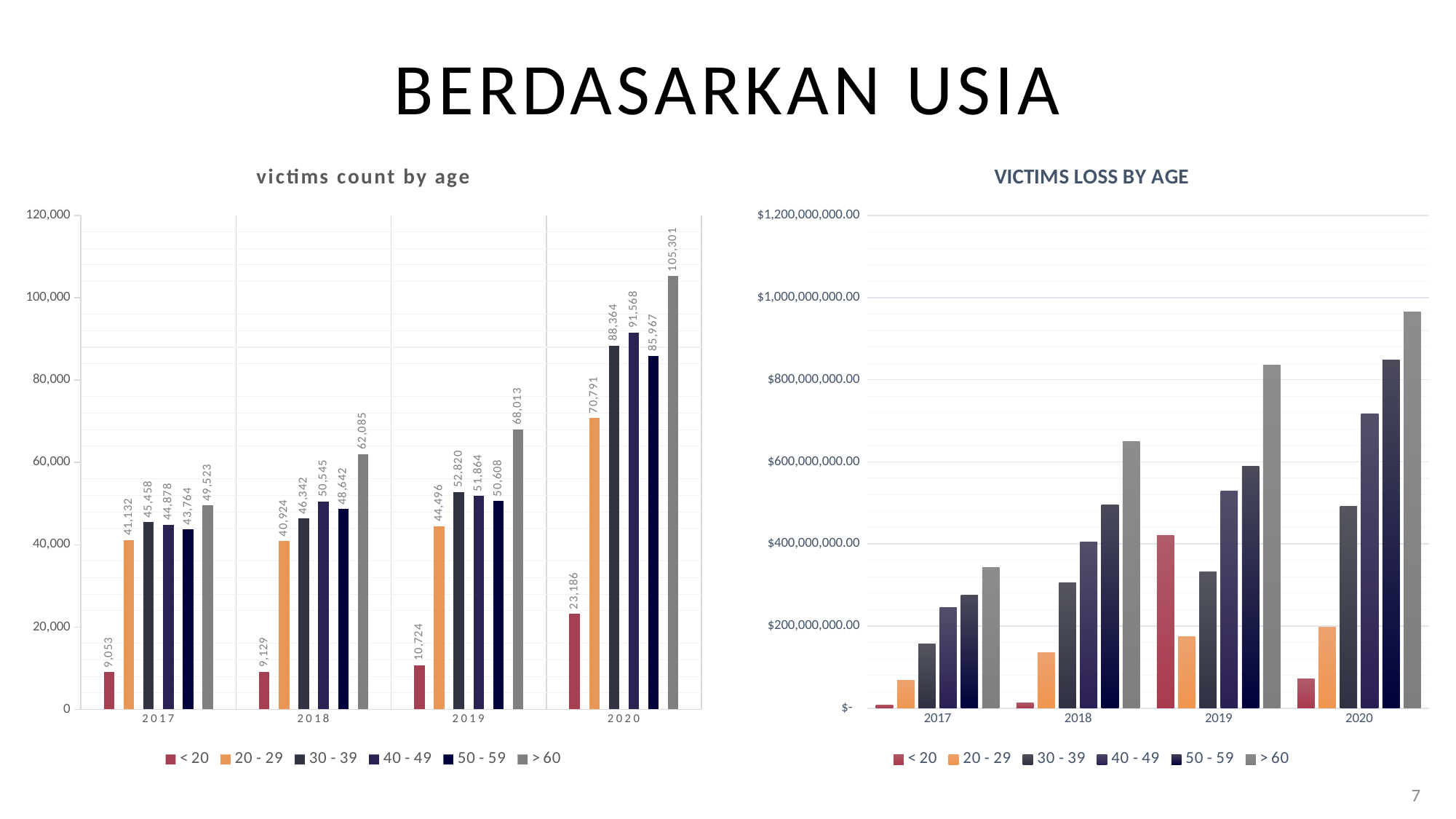

# Berdasarkan usia

### Chart: victims count by age

| Category | < 20 | 20 - 29 | 30 - 39 | 40 - 49 | 50 - 59 | > 60 |
|---|---|---|---|---|---|---|
| 2017 | 9053.0 | 41132.0 | 45458.0 | 44878.0 | 43764.0 | 49523.0 |
| 2018 | 9129.0 | 40924.0 | 46342.0 | 50545.0 | 48642.0 | 62085.0 |
| 2019 | 10724.0 | 44496.0 | 52820.0 | 51864.0 | 50608.0 | 68013.0 |
| 2020 | 23186.0 | 70791.0 | 88364.0 | 91568.0 | 85967.0 | 105301.0 |

### Chart: VICTIMS LOSS BY AGE

| Category | < 20 | 20 - 29 | 30 - 39 | 40 - 49 | 50 - 59 | > 60 |
|---|---|---|---|---|---|---|
| 2017 | 8271311.0 | 67981630.0 | 156287698.0 | 244561364.0 | 275621946.0 | 342531972.0 |
| 2018 | 12553082.0 | 134485965.0 | 305699977.0 | 405612455.0 | 494926300.0 | 649227724.0 |
| 2019 | 421169232.0 | 174673470.0 | 332208189.0 | 529231267.0 | 589624844.0 | 835164766.0 |
| 2020 | 70980763.0 | 197402240.0 | 492176845.0 | 717161726.0 | 847948101.0 | 966062236.0 |
7